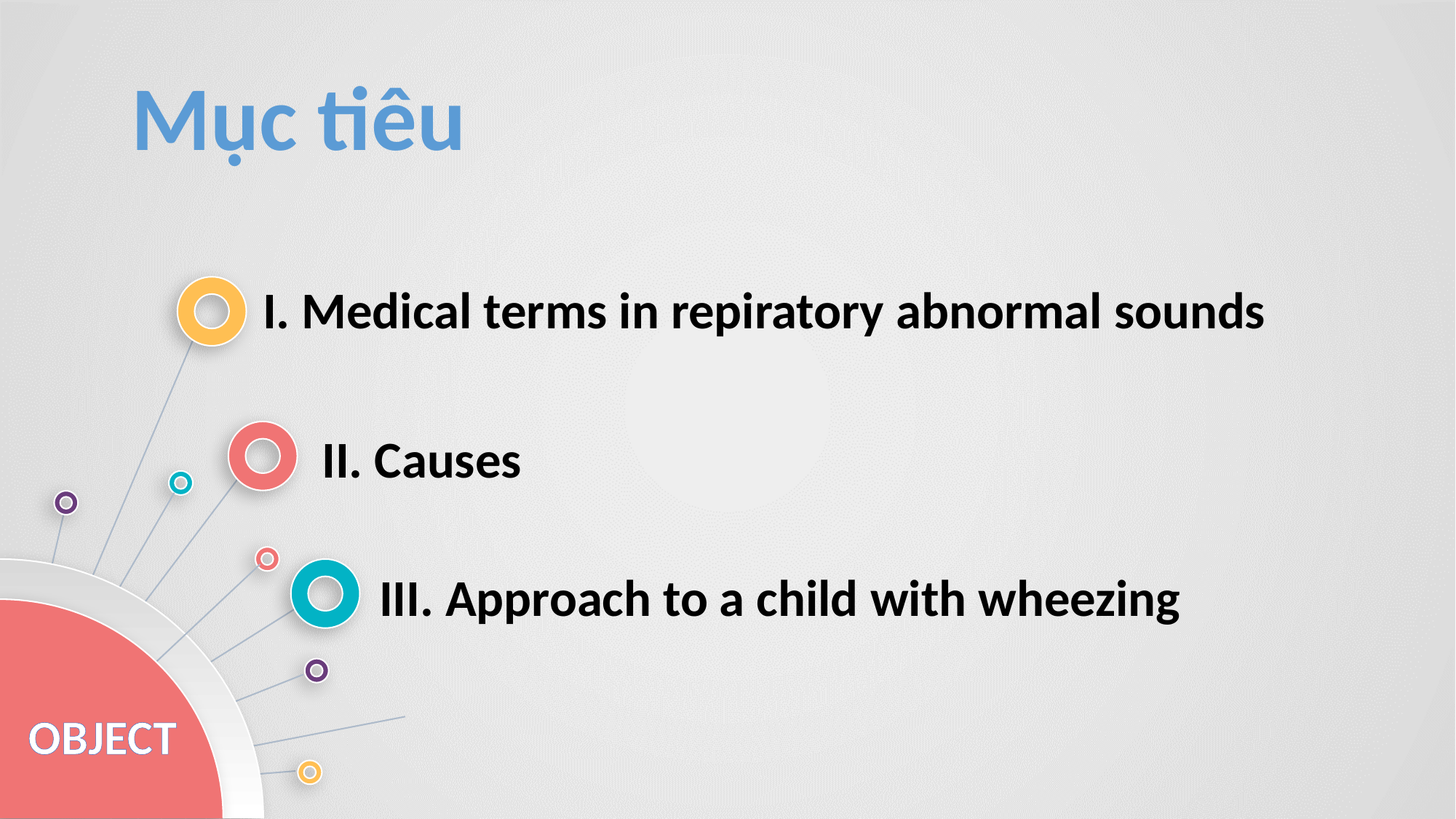

Mục tiêu

I. Medical terms in repiratory abnormal sounds

II. Causes

III. Approach to a child with wheezing

OBJECT